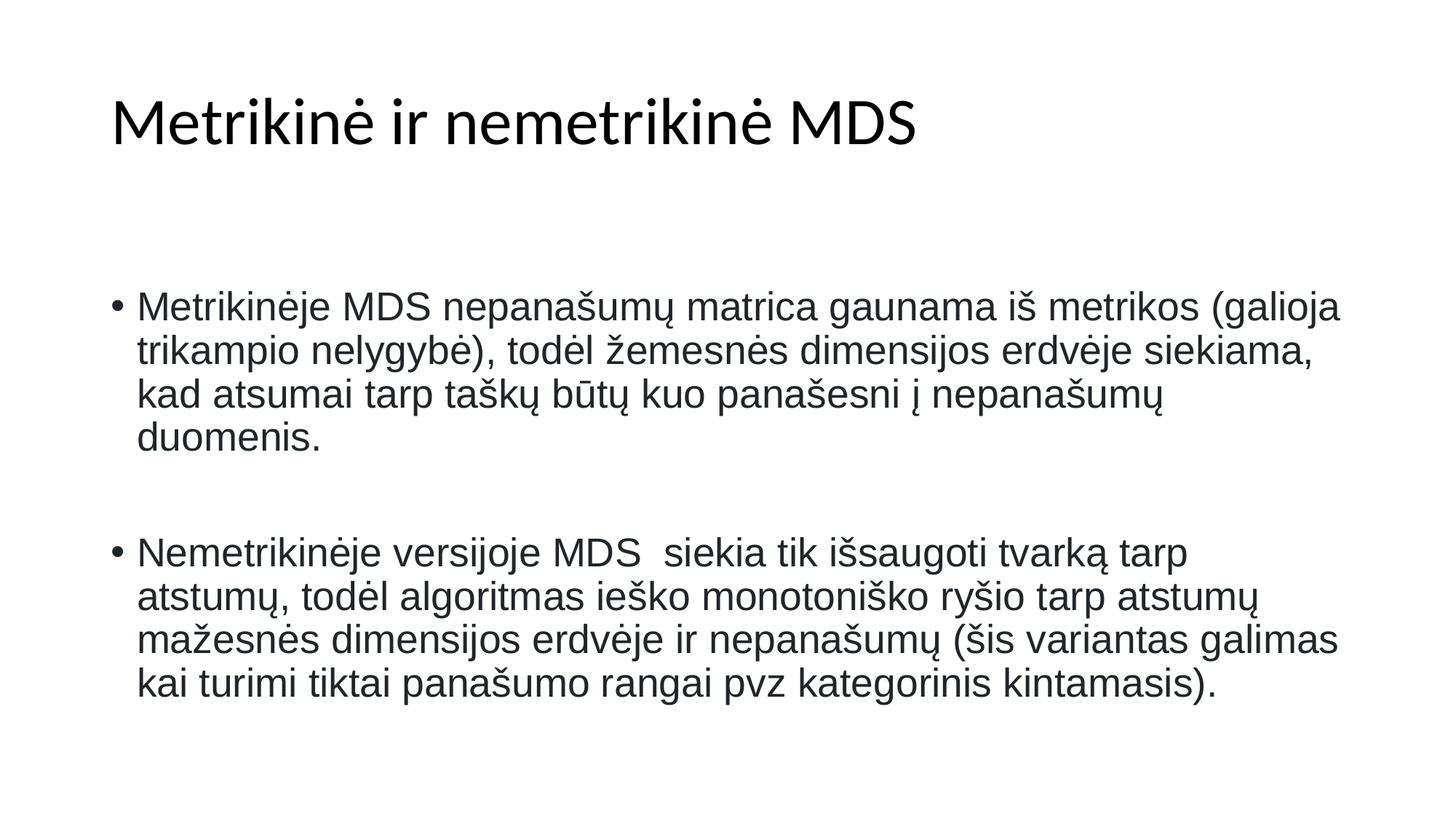

# Metrikinė ir nemetrikinė MDS

Metrikinėje MDS nepanašumų matrica gaunama iš metrikos (galioja trikampio nelygybė), todėl žemesnės dimensijos erdvėje siekiama, kad atsumai tarp taškų būtų kuo panašesni į nepanašumų duomenis.

Nemetrikinėje versijoje MDS  siekia tik išsaugoti tvarką tarp atstumų, todėl algoritmas ieško monotoniško ryšio tarp atstumų mažesnės dimensijos erdvėje ir nepanašumų (šis variantas galimas kai turimi tiktai panašumo rangai pvz kategorinis kintamasis).